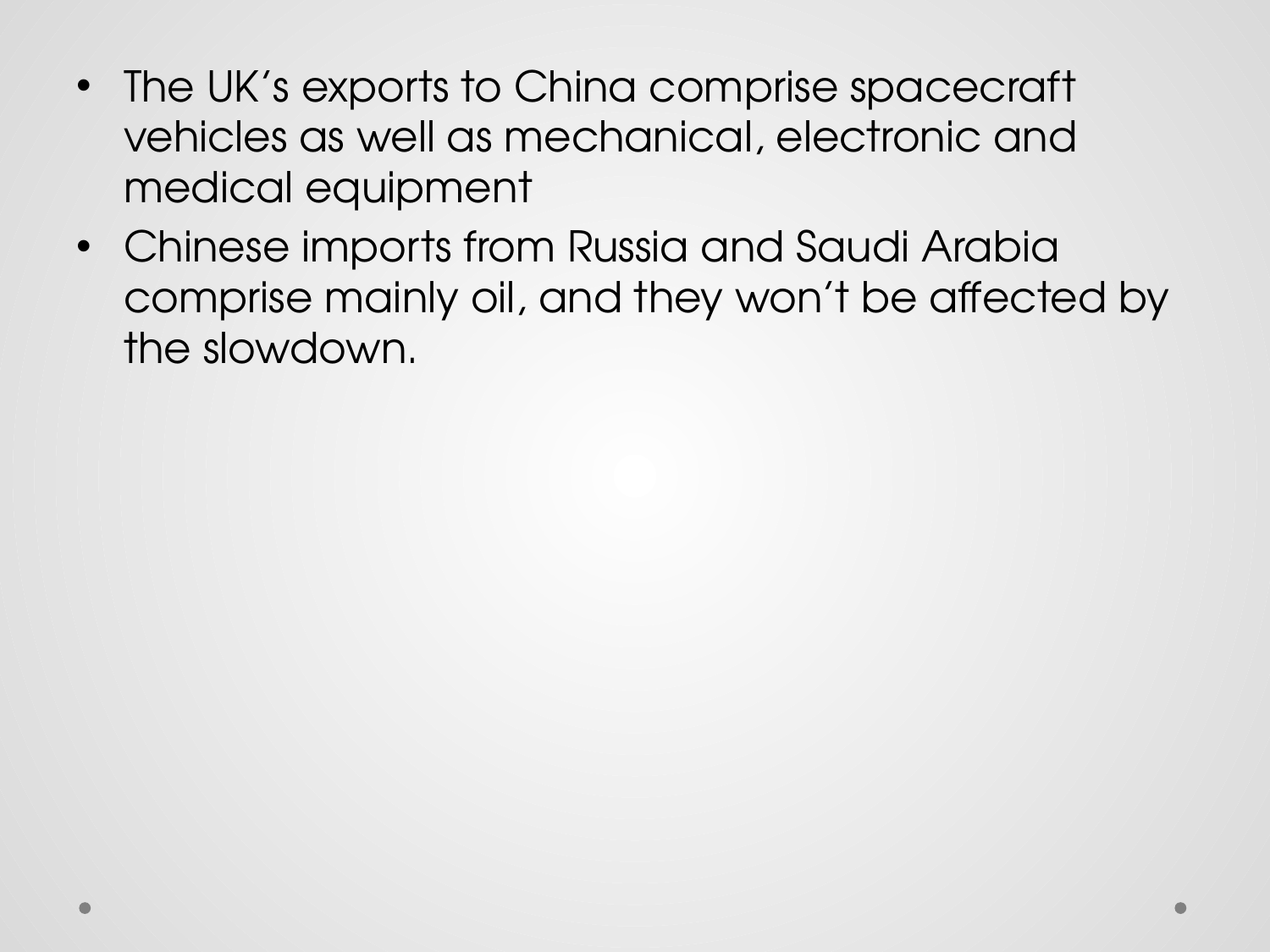

The UK’s exports to China comprise spacecraft vehicles as well as mechanical, electronic and medical equipment
Chinese imports from Russia and Saudi Arabia comprise mainly oil, and they won’t be affected by the slowdown.